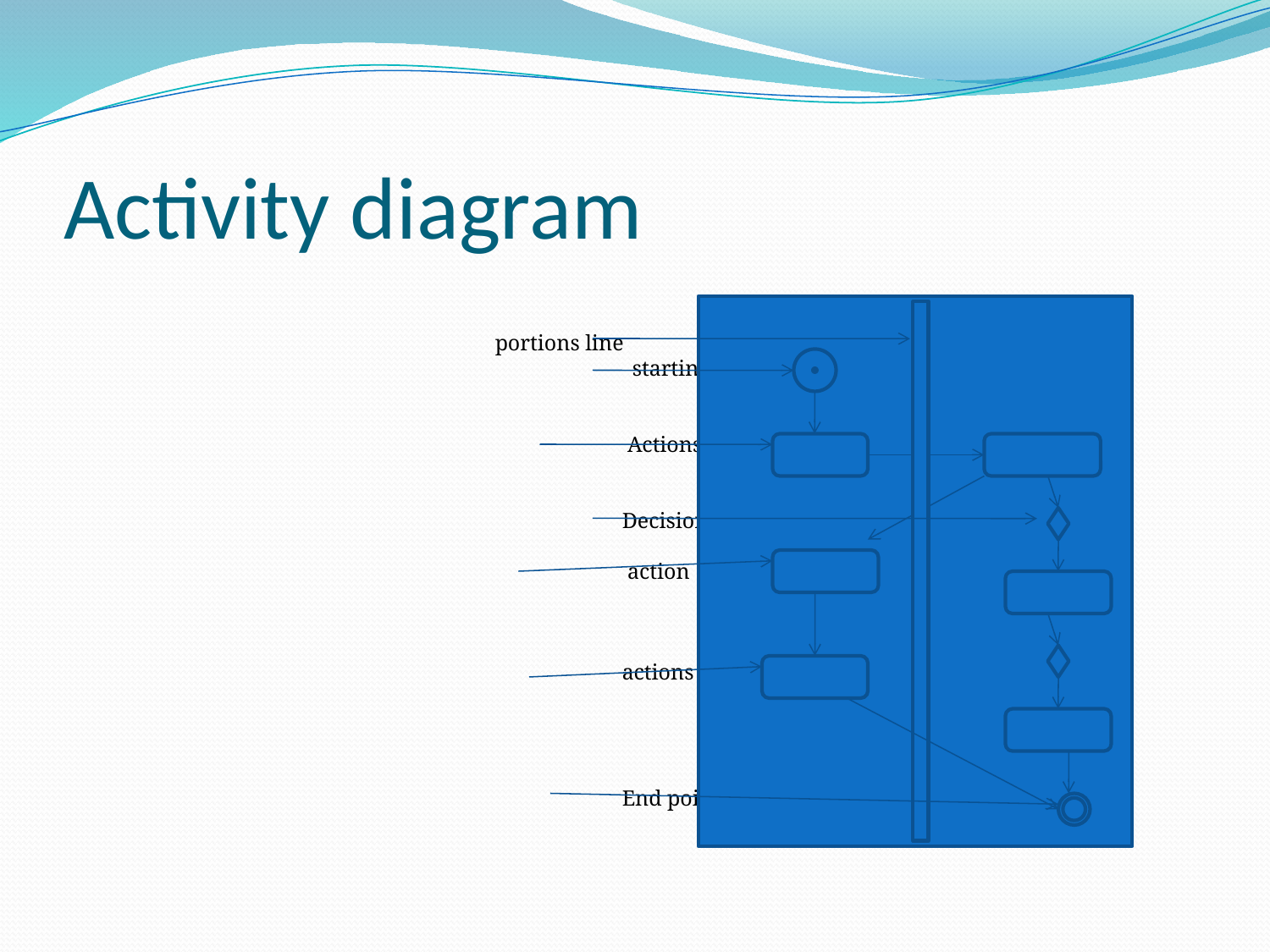

# Activity diagram

      											portions line							                         starting point																							 Actions																								Decision node															 action																																actions																																End point